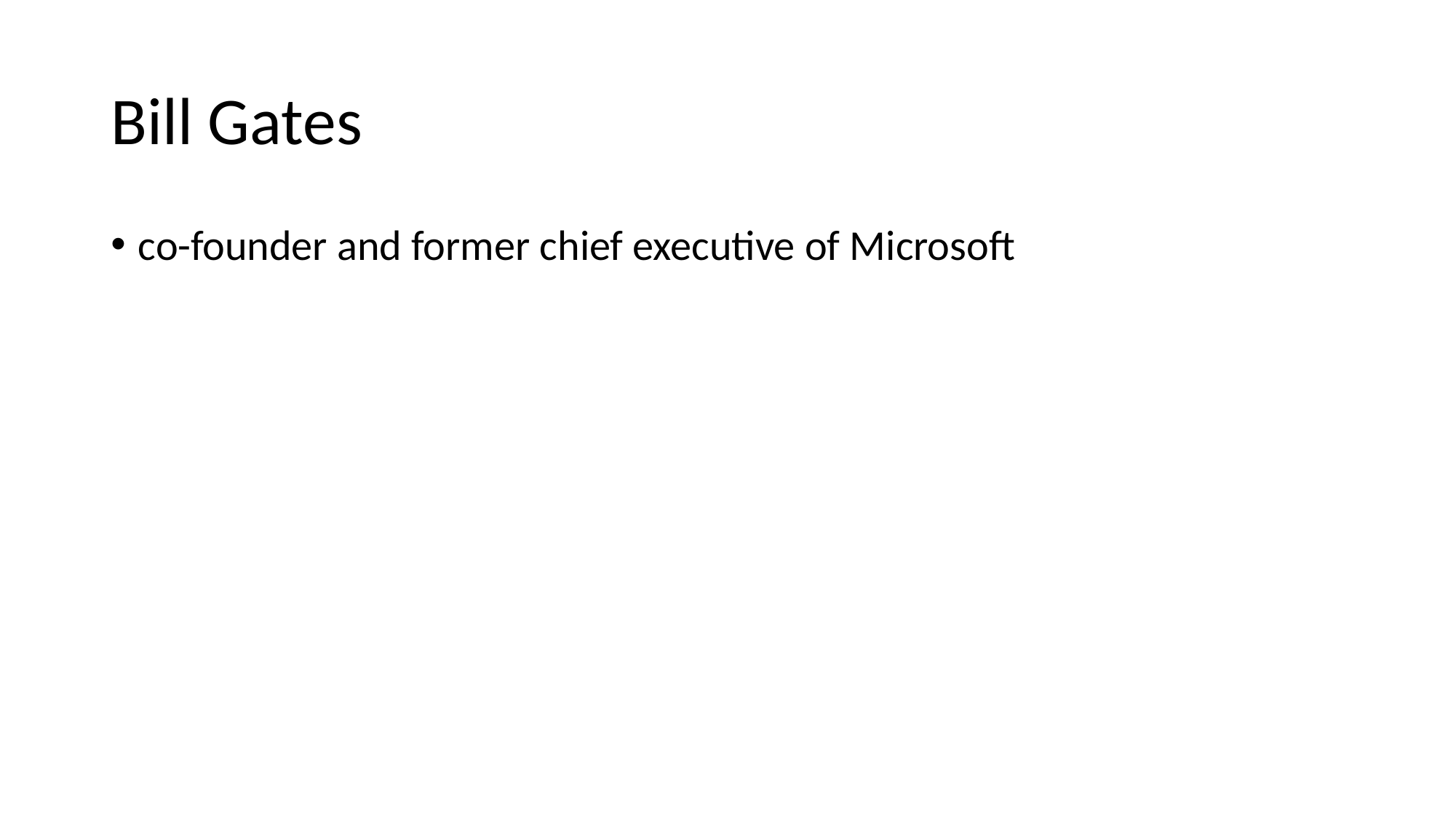

# Bill Gates
co-founder and former chief executive of Microsoft